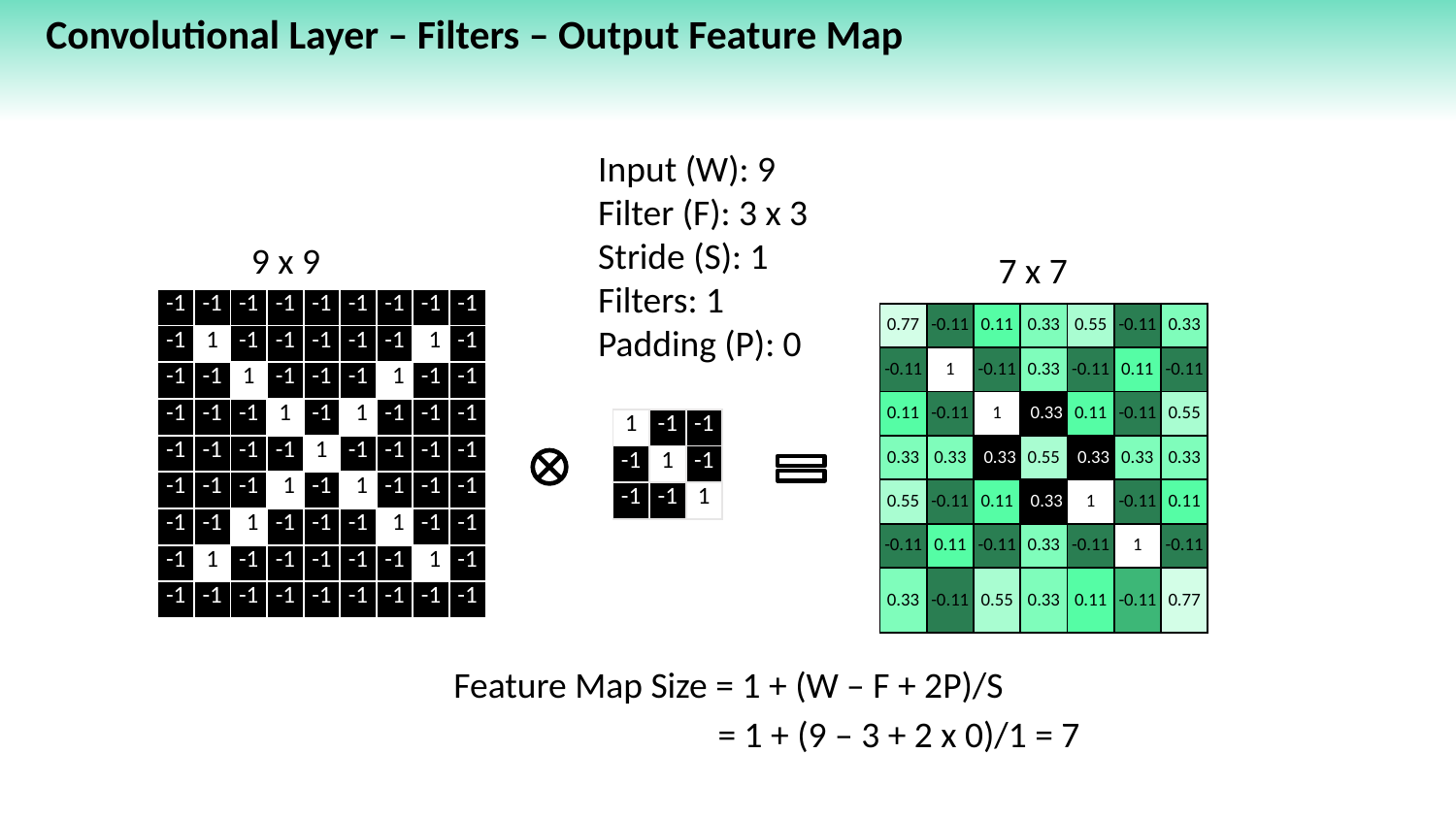

Convolutional Layer – Filters – Output Feature Map
Input (W): 9
Filter (F): 3 x 3
Stride (S): 1
Filters: 1
Padding (P): 0
9 x 9
7 x 7
| -1 | -1 | -1 | -1 | -1 | -1 | -1 | -1 | -1 |
| --- | --- | --- | --- | --- | --- | --- | --- | --- |
| -1 | 1 | -1 | -1 | -1 | -1 | -1 | -1 | -1 |
| -1 | -1 | 1 | -1 | -1 | -1 | -1 | -1 | -1 |
| -1 | -1 | -1 | 1 | -1 | -1 | -1 | -1 | -1 |
| -1 | -1 | -1 | -1 | 1 | -1 | -1 | -1 | -1 |
| -1 | -1 | -1 | -1 | -1 | -1 | -1 | -1 | -1 |
| -1 | -1 | -1 | -1 | -1 | -1 | -1 | -1 | -1 |
| -1 | 1 | -1 | -1 | -1 | -1 | -1 | -1 | -1 |
| -1 | -1 | -1 | -1 | -1 | -1 | -1 | -1 | -1 |
| 0.77 | -0.11 | 0.11 | 0.33 | 0.55 | -0.11 | 0.33 |
| --- | --- | --- | --- | --- | --- | --- |
| -0.11 | 1 | -0.11 | 0.33 | -0.11 | 0.11 | -0.11 |
| 0.11 | -0.11 | 1 | -0.33 | 0.11 | -0.11 | 0.55 |
| 0.33 | 0.33 | -0.33 | 0.55 | -0.33 | 0.33 | 0.33 |
| 0.55 | -0.11 | 0.11 | -0.33 | 1 | -0.11 | 0.11 |
| -0.11 | 0.11 | -0.11 | 0.33 | -0.11 | 1 | -0.11 |
| 0.33 | -0.11 | 0.55 | 0.33 | 0.11 | -0.11 | 0.77 |
| 1 | -1 | -1 |
| --- | --- | --- |
| -1 | 1 | -1 |
| -1 | -1 | 1 |

Feature Map Size = 1 + (W – F + 2P)/S
= 1 + (9 – 3 + 2 x 0)/1 = 7